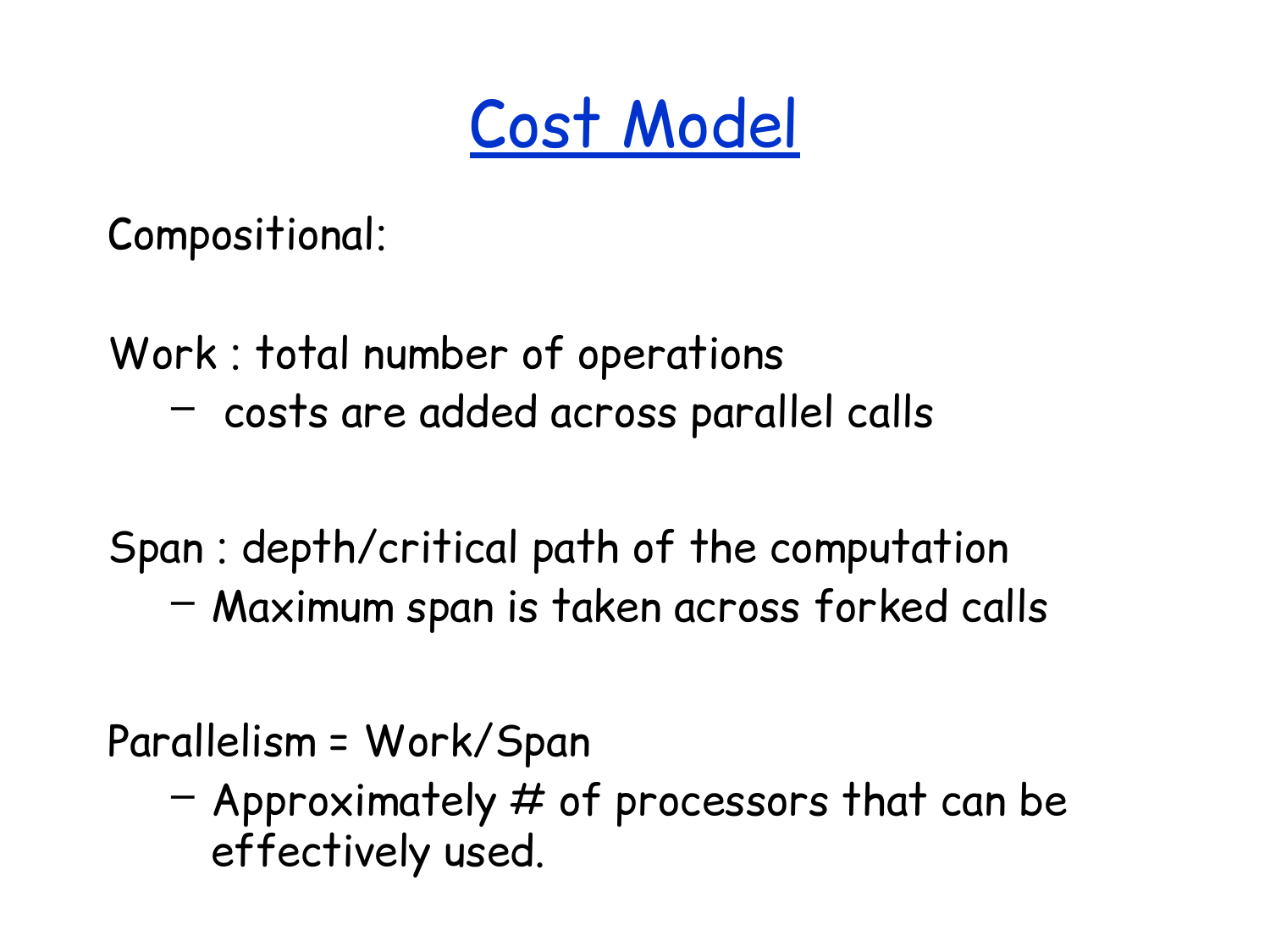

# Cost Model
Compositional:

Work : total number of operations
 costs are added across parallel calls

Span : depth/critical path of the computation
Maximum span is taken across forked calls

Parallelism = Work/Span
Approximately # of processors that can be effectively used.